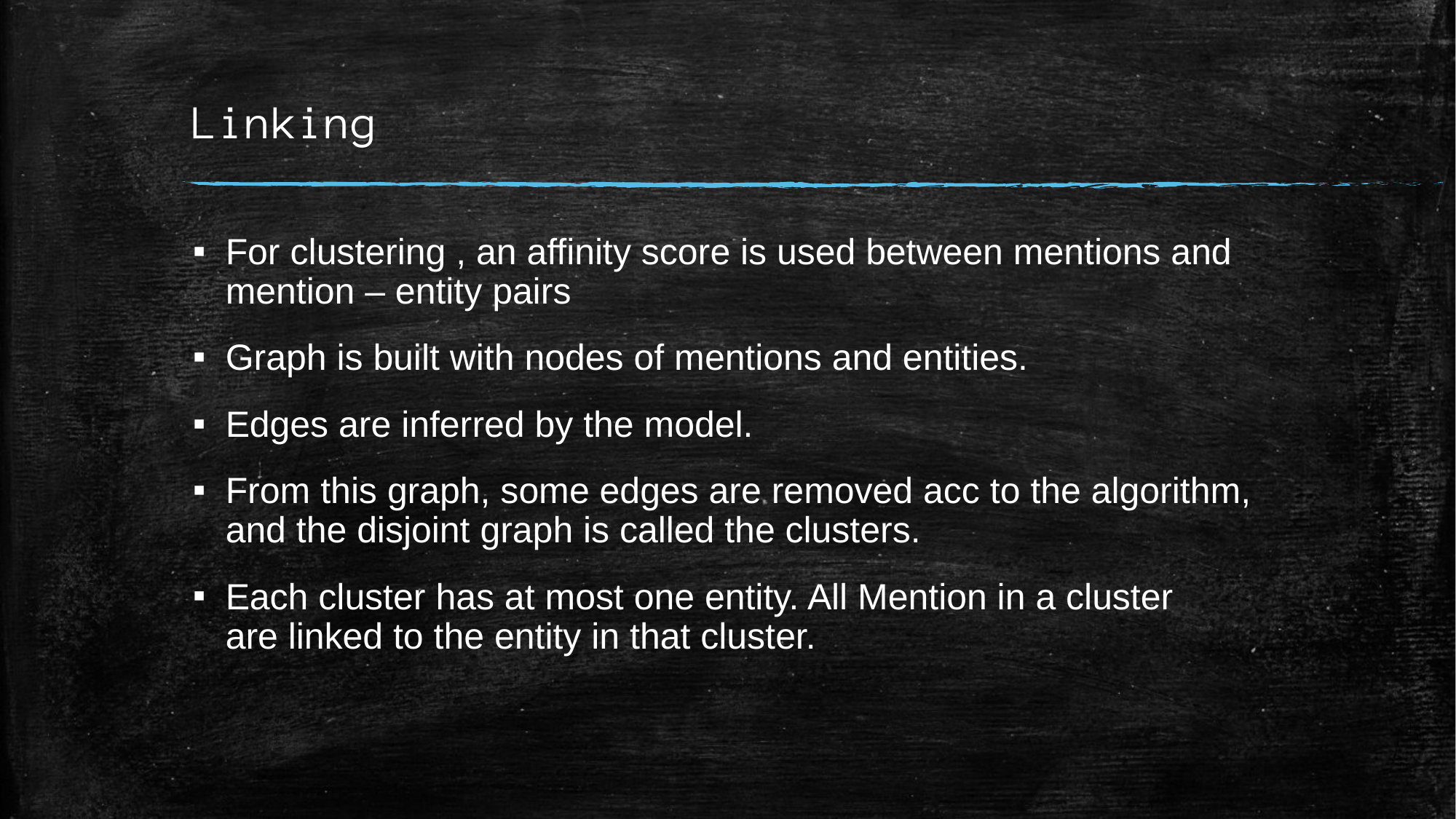

# Linking
For clustering , an affinity score is used between mentions and mention – entity pairs
Graph is built with nodes of mentions and entities.
Edges are inferred by the model.
From this graph, some edges are removed acc to the algorithm, and the disjoint graph is called the clusters.
Each cluster has at most one entity. All Mention in a cluster are linked to the entity in that cluster.